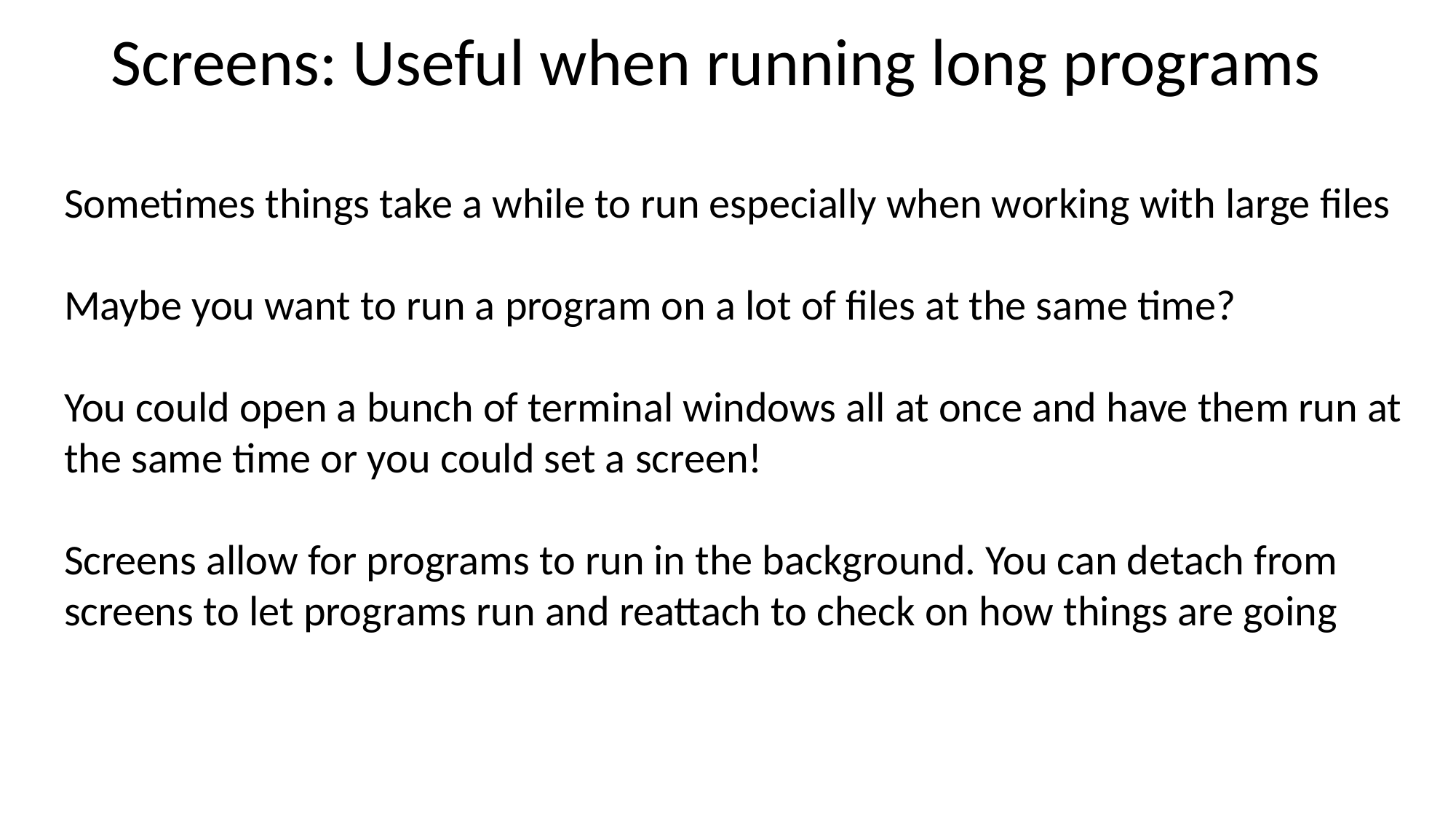

# Screens: Useful when running long programs
Sometimes things take a while to run especially when working with large files

Maybe you want to run a program on a lot of files at the same time?

You could open a bunch of terminal windows all at once and have them run at the same time or you could set a screen!

Screens allow for programs to run in the background. You can detach from screens to let programs run and reattach to check on how things are going